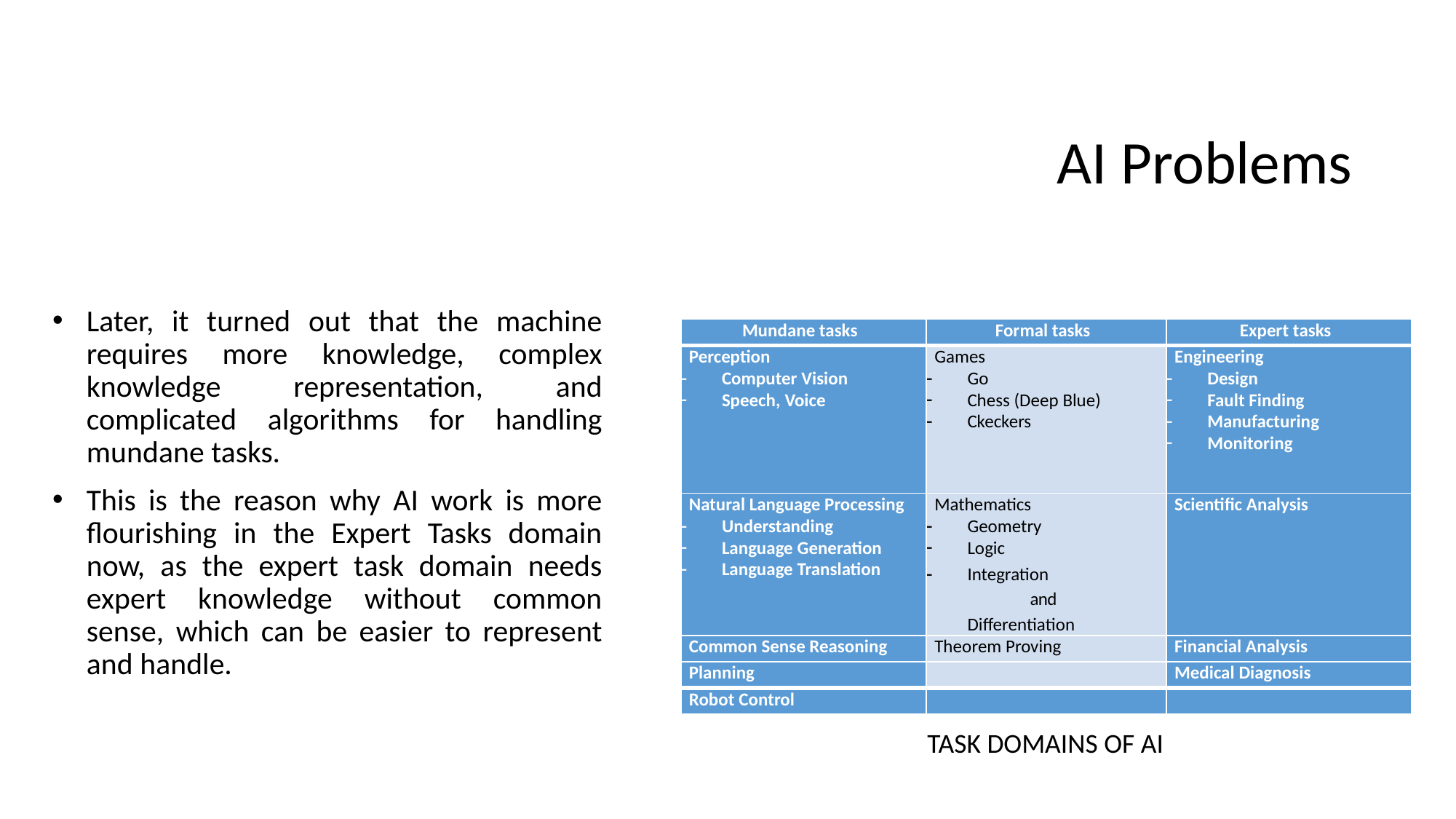

# AI Problems
Later, it turned out that the machine requires more knowledge, complex knowledge representation, and complicated algorithms for handling mundane tasks.
This is the reason why AI work is more flourishing in the Expert Tasks domain now, as the expert task domain needs expert knowledge without common sense, which can be easier to represent and handle.

| Mundane tasks | Formal tasks | Expert tasks |
| --- | --- | --- |
| Perception Computer Vision Speech, Voice | Games Go Chess (Deep Blue) Ckeckers | Engineering Design Fault Finding Manufacturing Monitoring |
| Natural Language Processing Understanding Language Generation Language Translation | Mathematics Geometry Logic Integration and Differentiation | Scientific Analysis |
| Common Sense Reasoning | Theorem Proving | Financial Analysis |
| Planning |  | Medical Diagnosis |
| Robot Control |  |  |
TASK DOMAINS OF AI